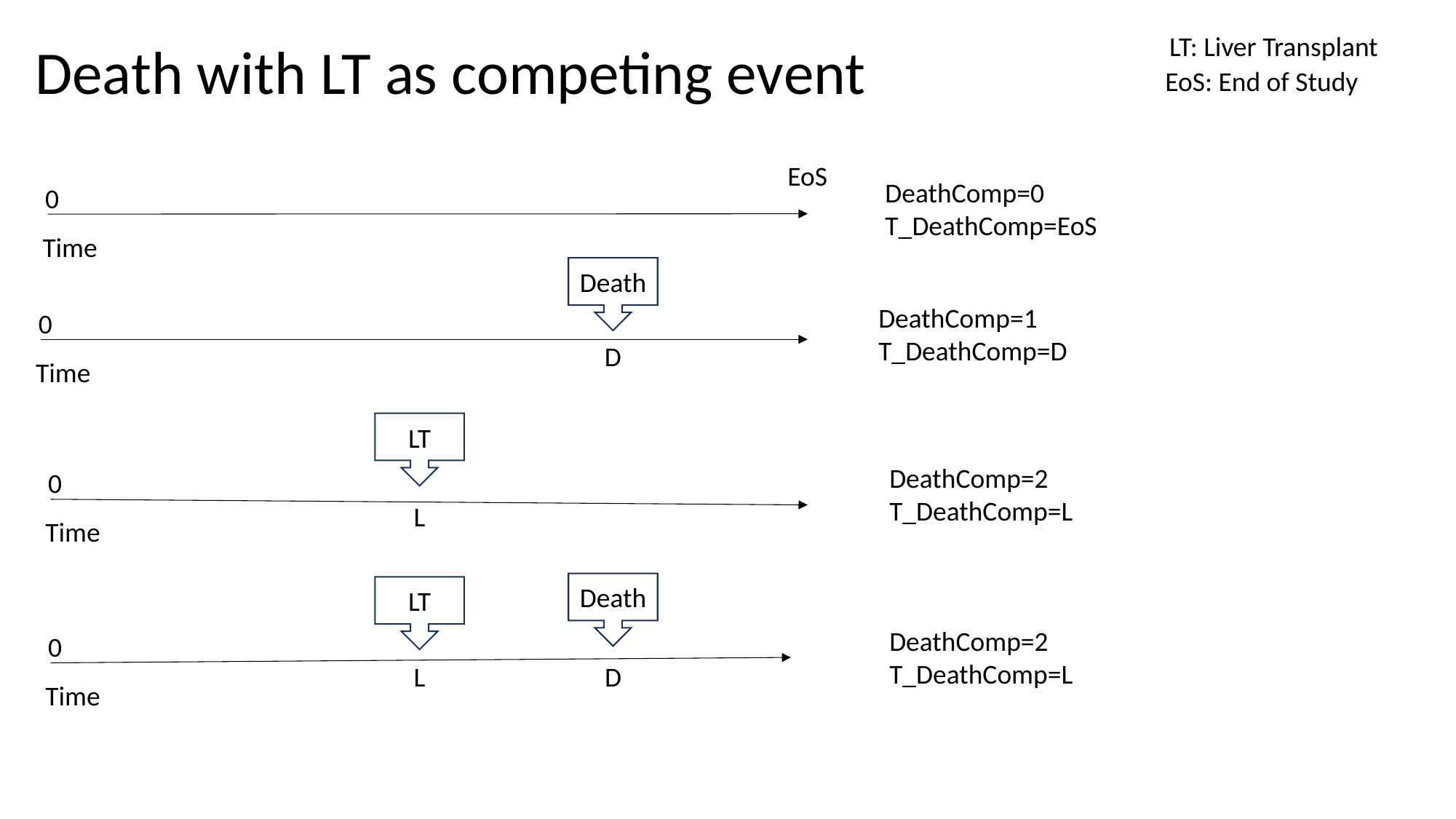

LT: Liver Transplant
# Death with LT as competing event
EoS: End of Study
EoS
DeathComp=0
T_DeathComp=EoS
0
Time
Death
DeathComp=1
T_DeathComp=D
0
D
Time
LT
DeathComp=2
T_DeathComp=L
0
L
Time
Death
LT
DeathComp=2
T_DeathComp=L
0
L
D
Time